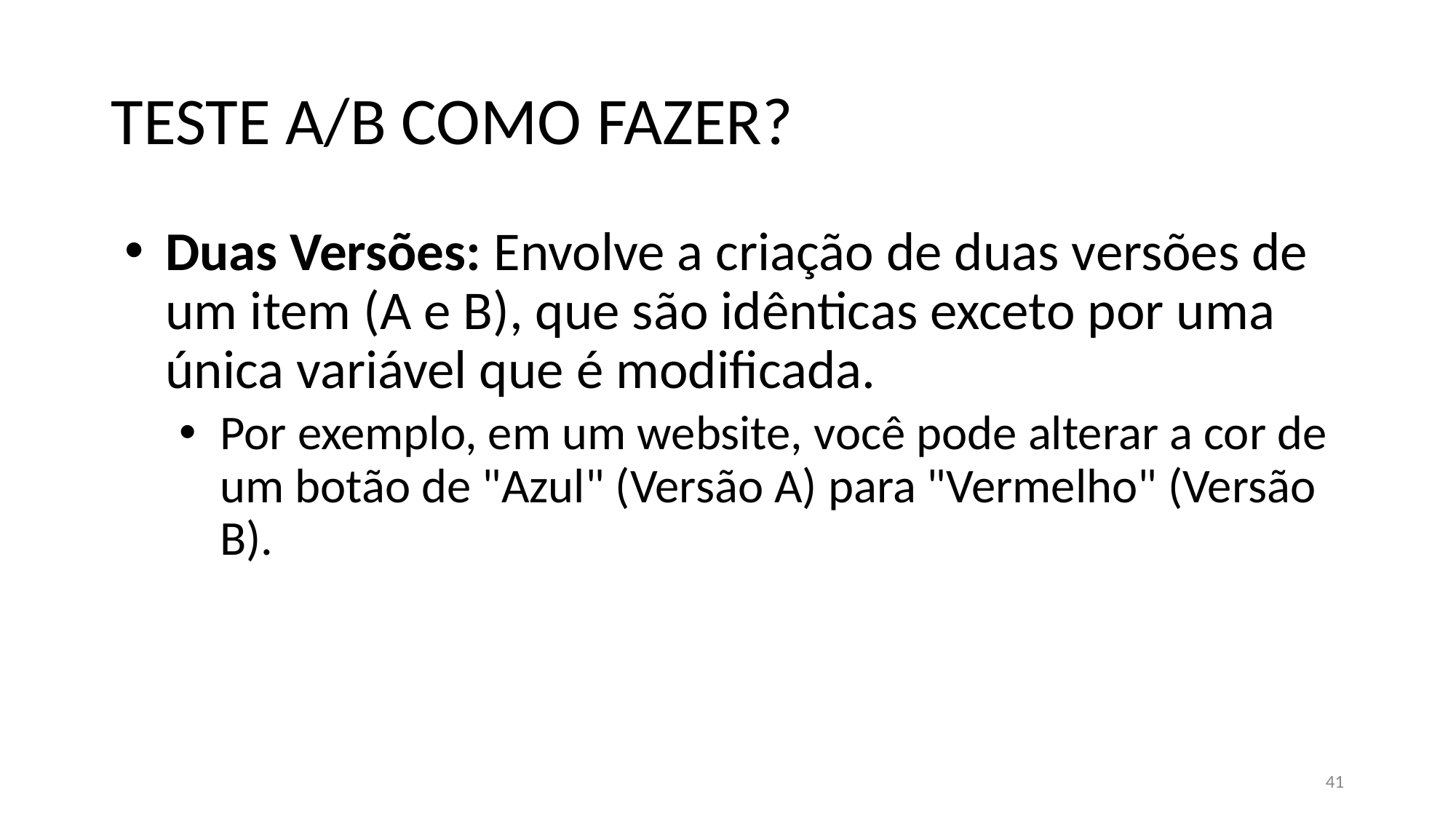

# TESTE A/B COMO FAZER?
Duas Versões: Envolve a criação de duas versões de um item (A e B), que são idênticas exceto por uma única variável que é modificada.
Por exemplo, em um website, você pode alterar a cor de um botão de "Azul" (Versão A) para "Vermelho" (Versão B).
41